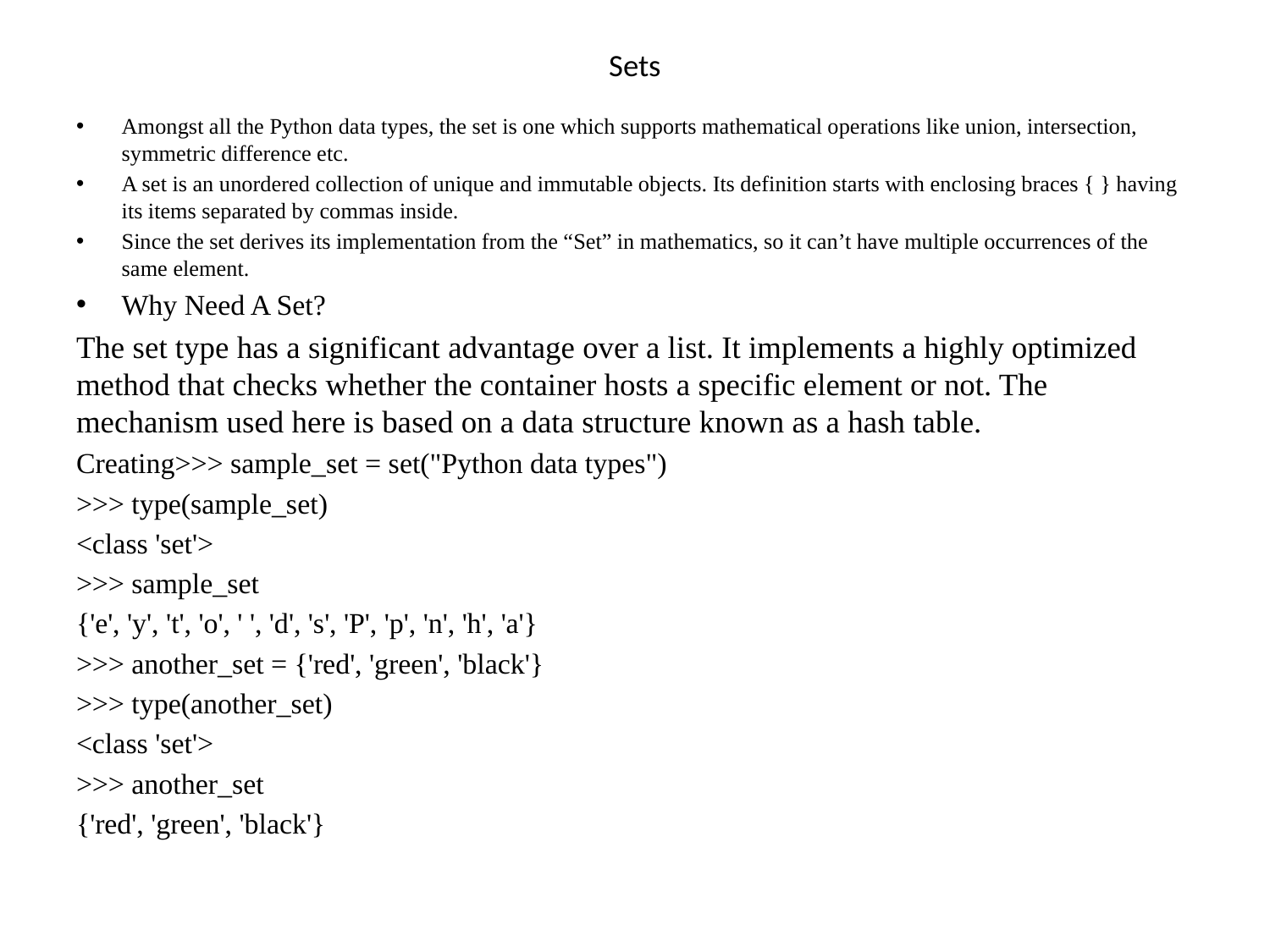

# Sets
Amongst all the Python data types, the set is one which supports mathematical operations like union, intersection, symmetric difference etc.
A set is an unordered collection of unique and immutable objects. Its definition starts with enclosing braces { } having its items separated by commas inside.
Since the set derives its implementation from the “Set” in mathematics, so it can’t have multiple occurrences of the same element.
Why Need A Set?
The set type has a significant advantage over a list. It implements a highly optimized method that checks whether the container hosts a specific element or not. The mechanism used here is based on a data structure known as a hash table.
Creating>>> sample_set = set("Python data types")
>>> type(sample_set)
<class 'set'>
>>> sample_set
{'e', 'y', 't', 'o', ' ', 'd', 's', 'P', 'p', 'n', 'h', 'a'}
>>> another_set = {'red', 'green', 'black'}
>>> type(another_set)
<class 'set'>
>>> another_set
{'red', 'green', 'black'}